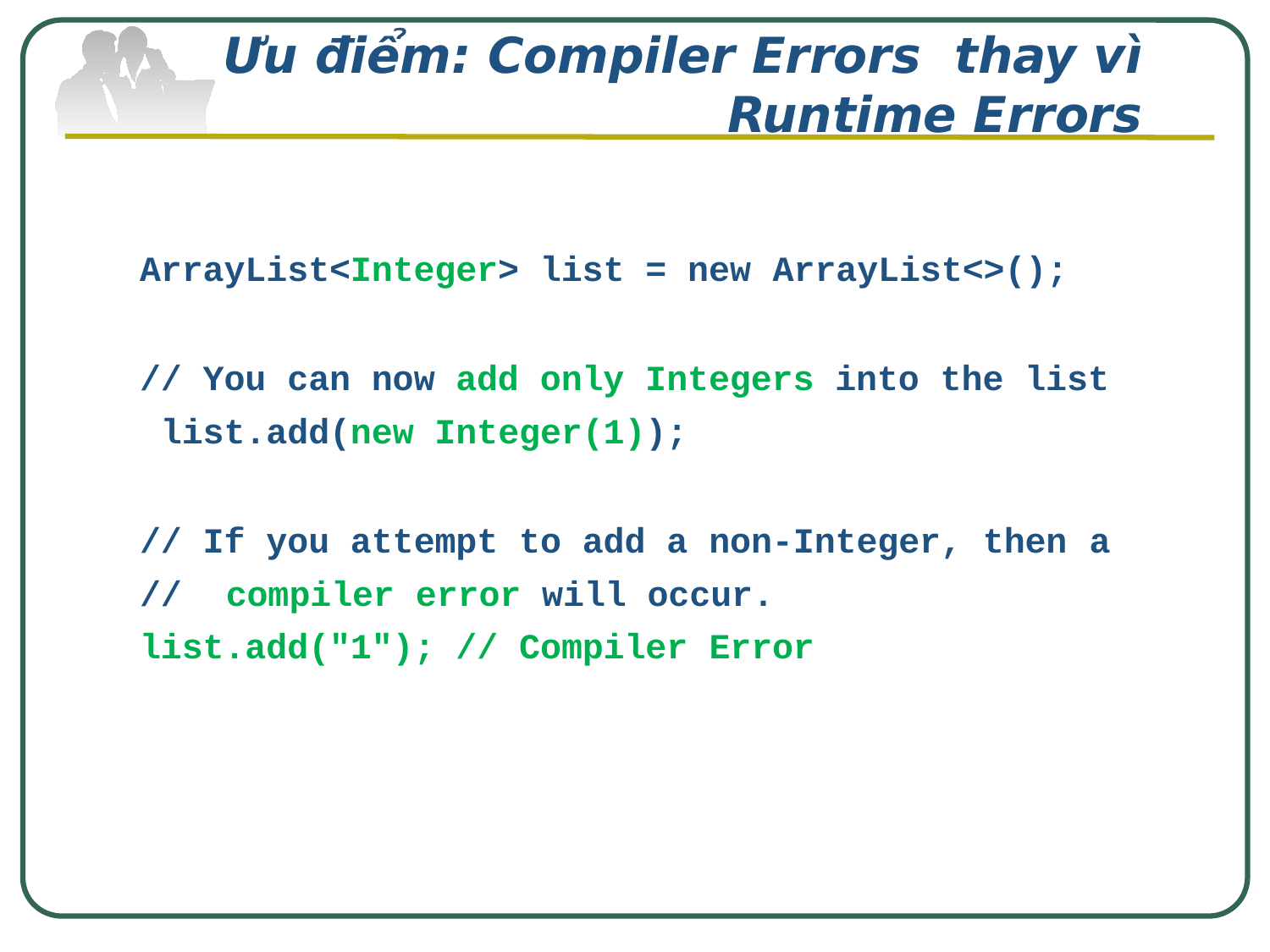

# Ưu điểm: Compiler Errors  thay vì Runtime Errors
ArrayList<Integer> list = new ArrayList<>();

// You can now add only Integers into the list  list.add(new Integer(1));

// If you attempt to add a non-Integer, then a
//	compiler error will occur.  list.add("1"); // Compiler Error